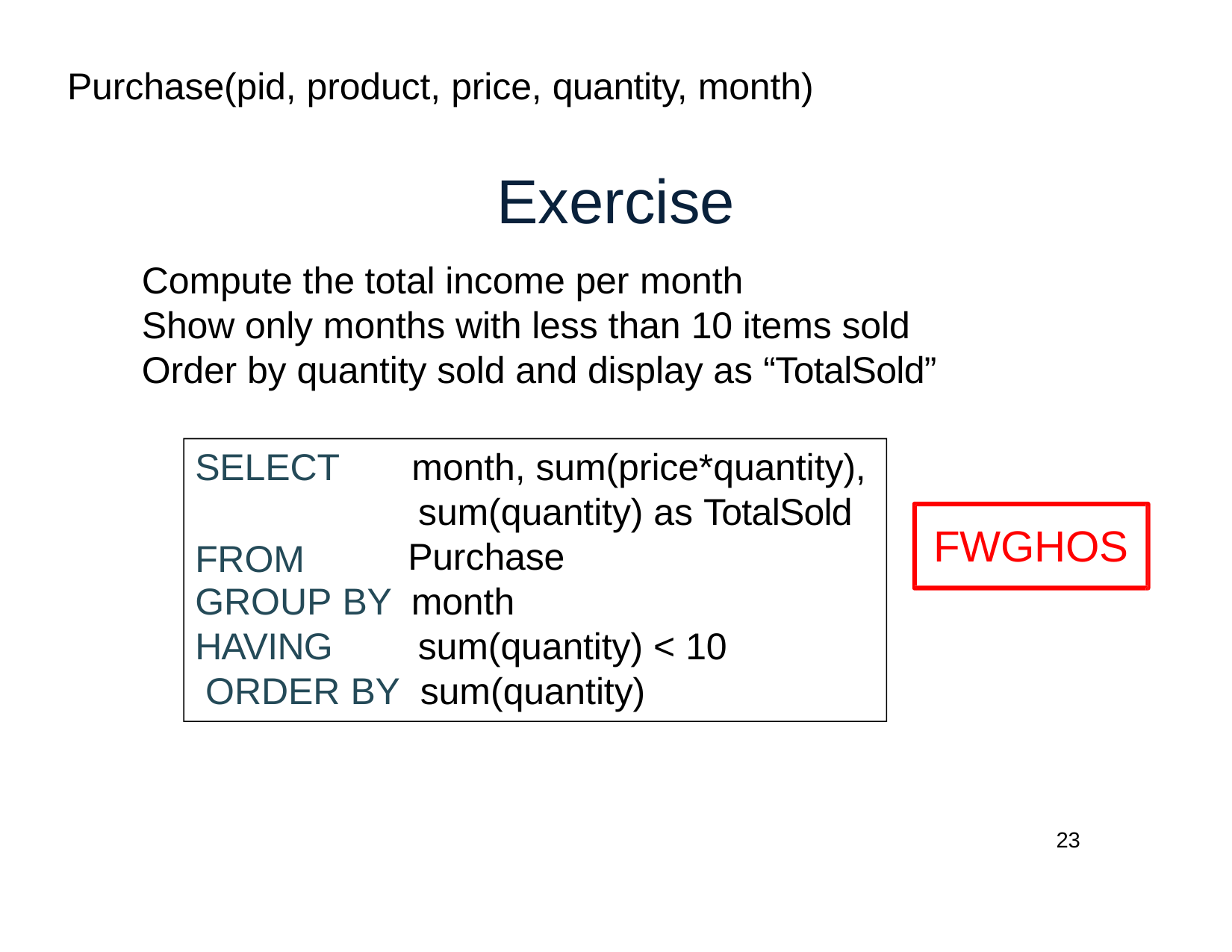

Purchase(pid, product, price, quantity, month)
# Exercise
Compute the total income per month
Show only months with less than 10 items sold  Order by quantity sold and display as “TotalSold”

SELECT

FROM
month, sum(price*quantity),  sum(quantity) as TotalSold  Purchase

FWGHOS
GROUP BY	month
HAVING	sum(quantity) < 10  ORDER BY		sum(quantity)
23